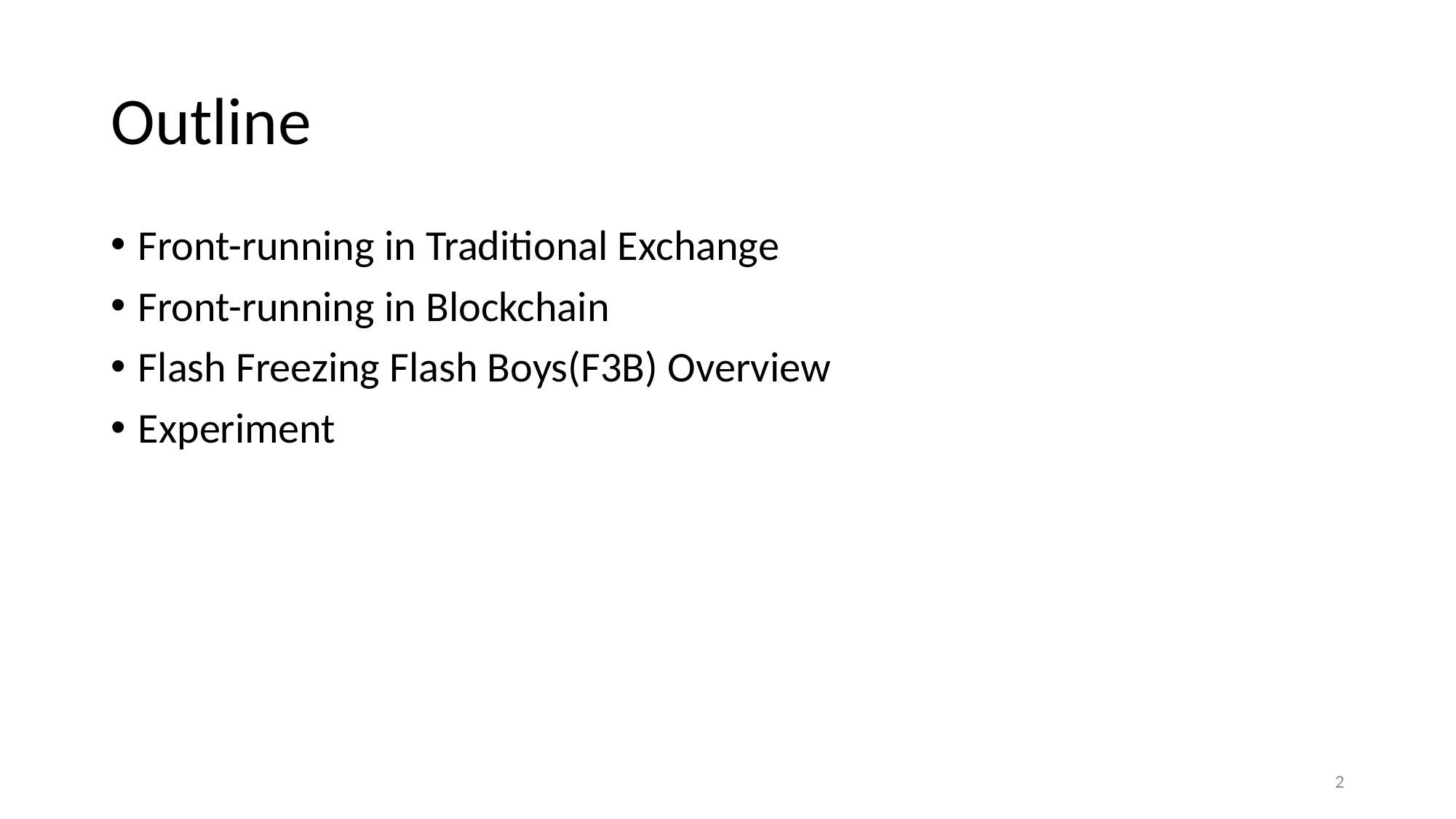

# Outline
Front-running in Traditional Exchange
Front-running in Blockchain
Flash Freezing Flash Boys(F3B) Overview
Experiment

2